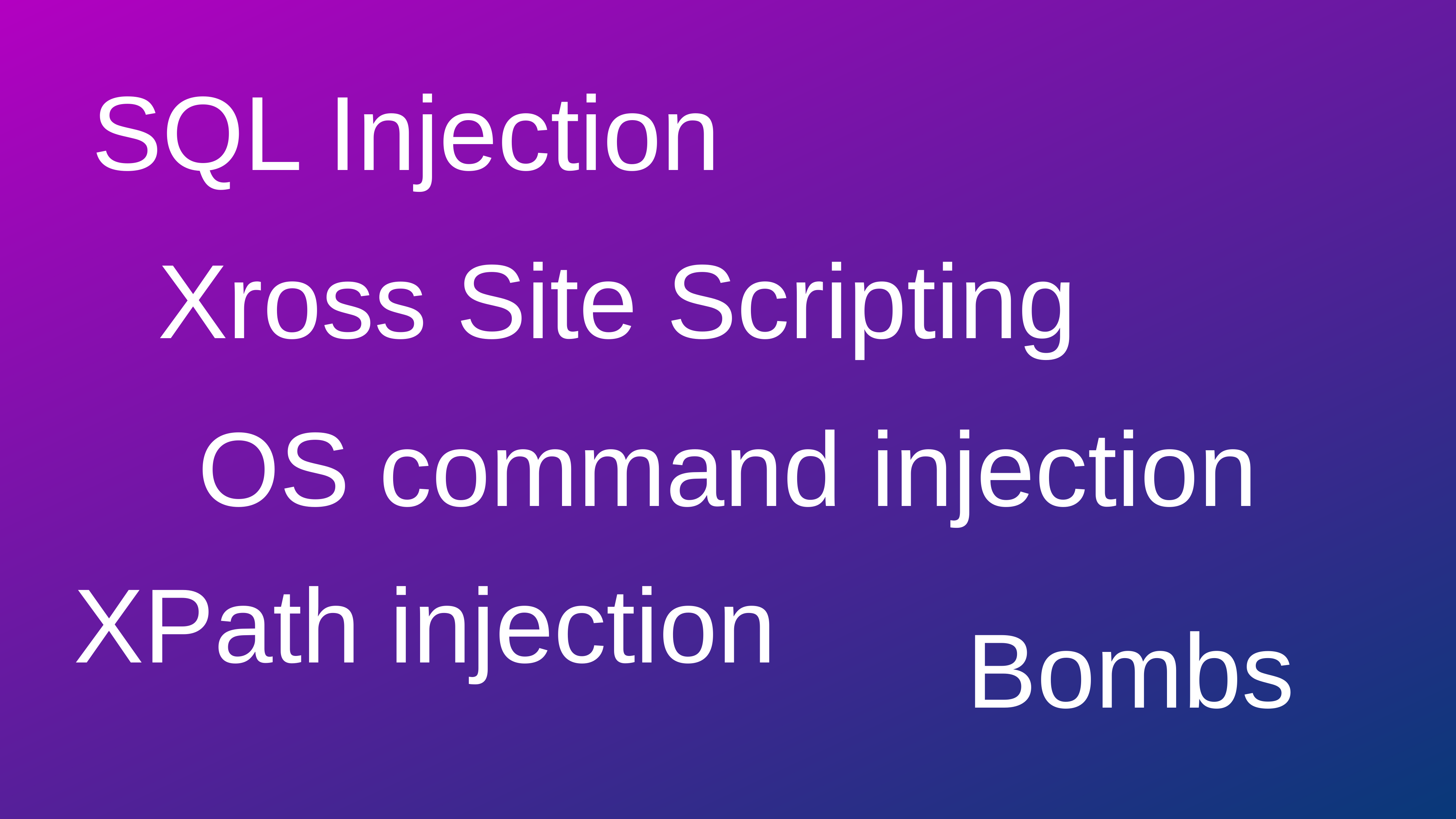

SQL Injection
Xross Site Scripting
OS command injection
XPath injection
Bombs